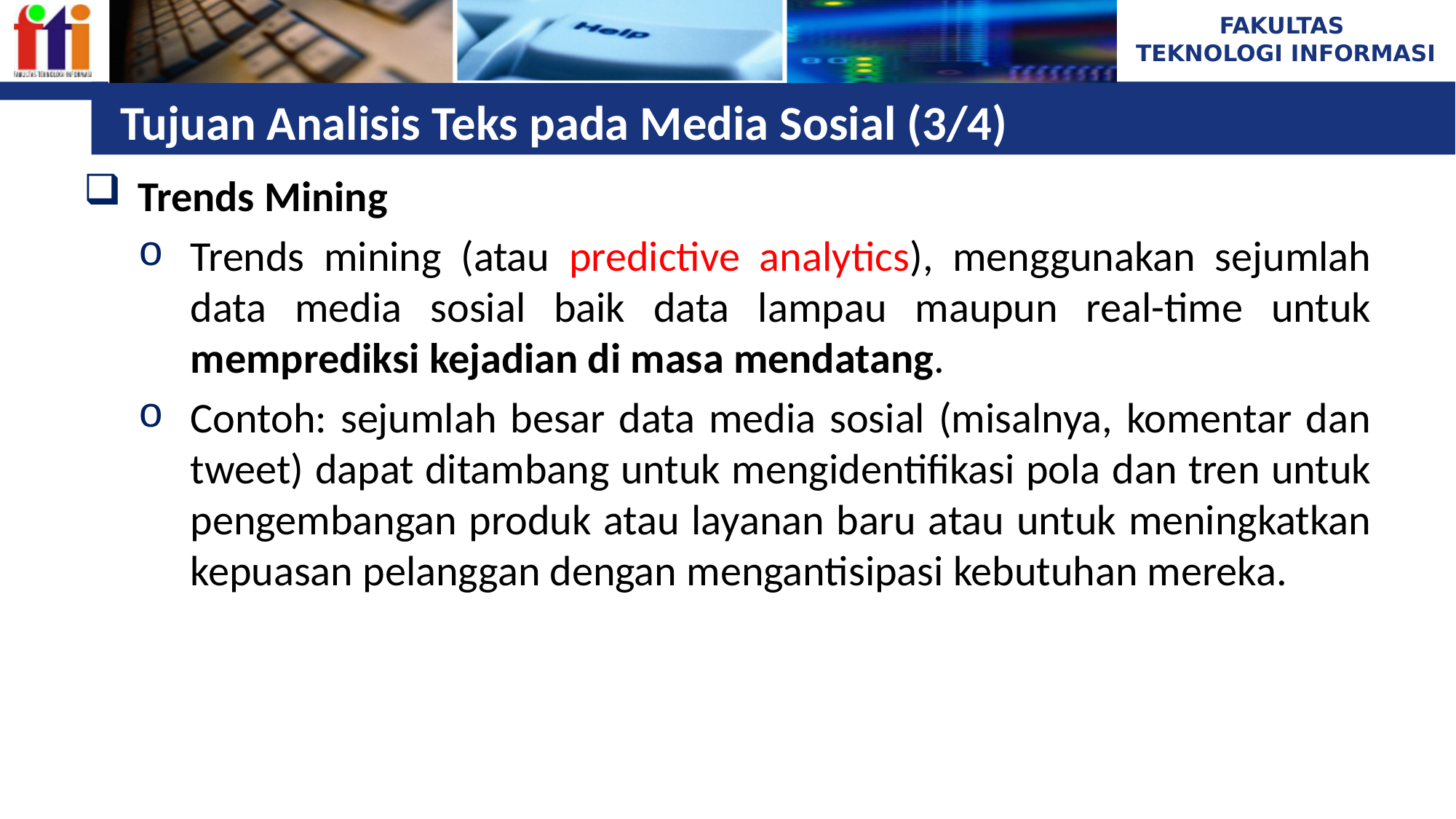

# Tujuan Analisis Teks pada Media Sosial (3/4)
Trends Mining
Trends mining (atau predictive analytics), menggunakan sejumlah data media sosial baik data lampau maupun real-time untuk memprediksi kejadian di masa mendatang.
Contoh: sejumlah besar data media sosial (misalnya, komentar dan tweet) dapat ditambang untuk mengidentifikasi pola dan tren untuk pengembangan produk atau layanan baru atau untuk meningkatkan kepuasan pelanggan dengan mengantisipasi kebutuhan mereka.